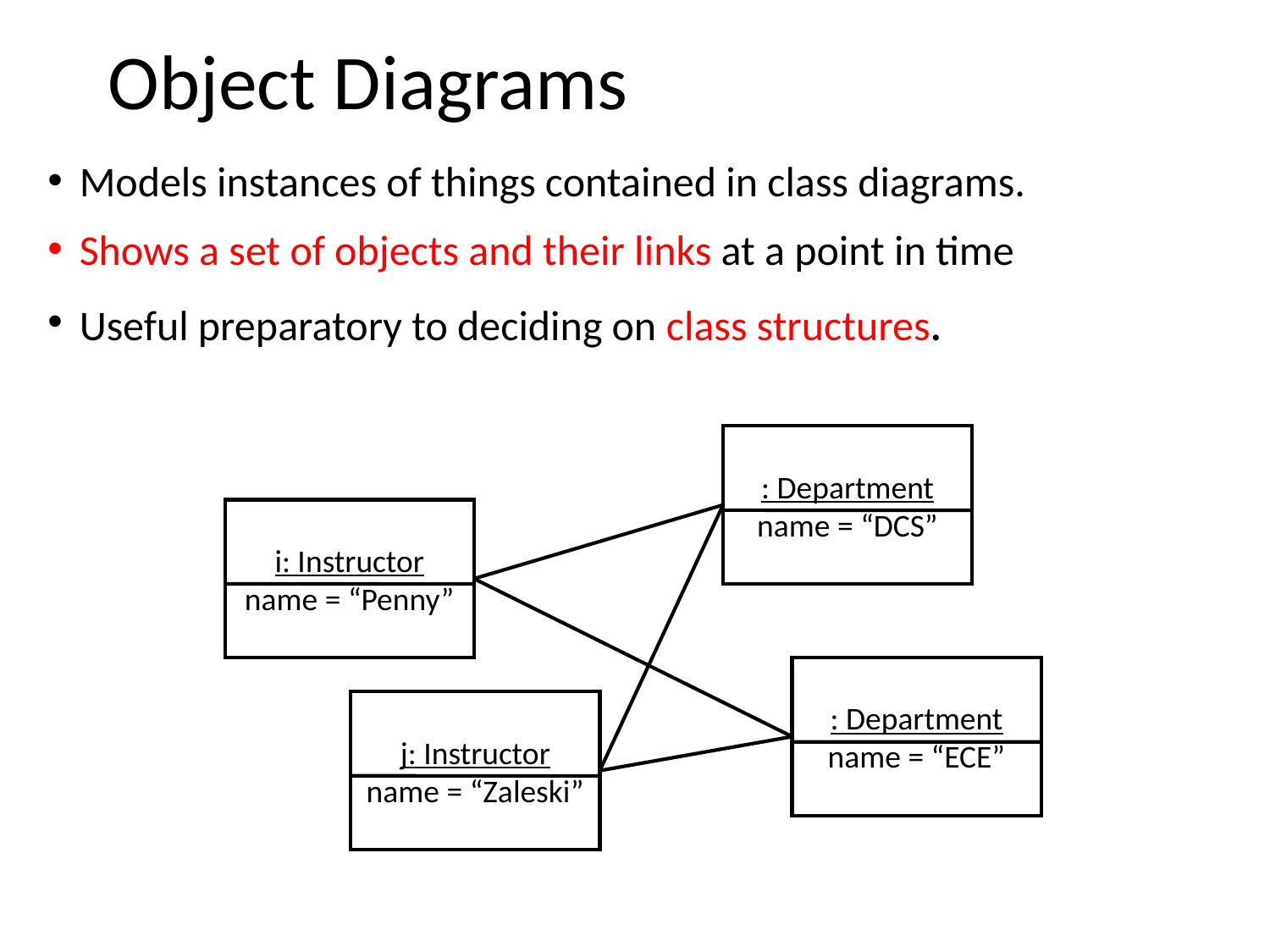

# Object Diagrams
Models instances of things contained in class diagrams.
Shows a set of objects and their links at a point in time
Useful preparatory to deciding on class structures.
: Department
name = “DCS”

i: Instructor
name = “Penny”

: Department
name = “ECE”

j: Instructor
name = “Zaleski”